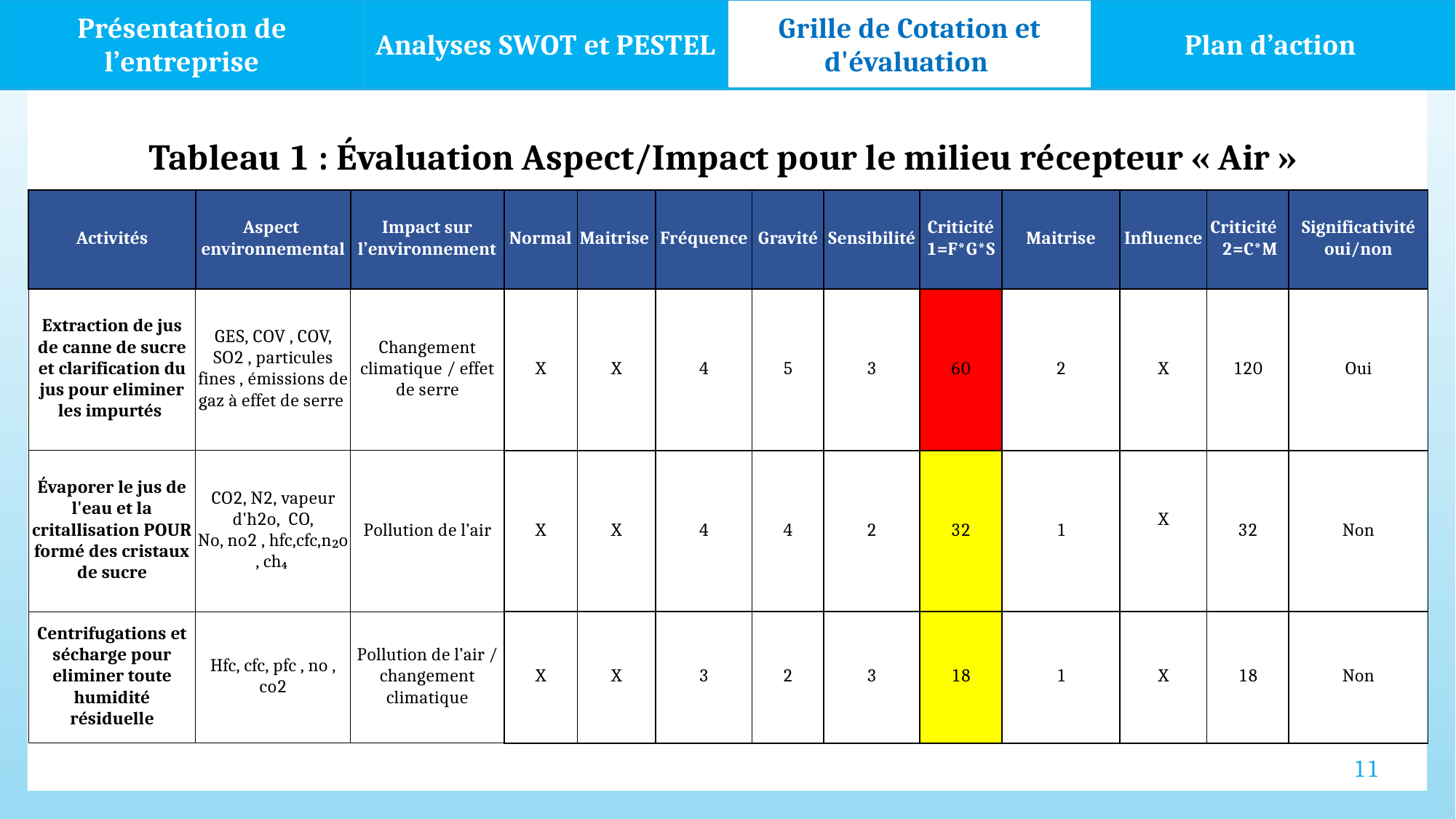

| Présentation de l’entreprise | Analyses SWOT et PESTEL | Grille de Cotation et d'évaluation | Plan d’action |
| --- | --- | --- | --- |
Tableau 1 : Évaluation Aspect/Impact pour le milieu récepteur « Air »
| Activités | Aspect environnemental | Impact sur l’environnement | Normal | Maitrise | Fréquence | Gravité | Sensibilité | Criticité 1=F\*G\*S | Maitrise | Influence | Criticité 2=C\*M | Significativité oui/non |
| --- | --- | --- | --- | --- | --- | --- | --- | --- | --- | --- | --- | --- |
| Extraction de jus de canne de sucre et clarification du jus pour eliminer les impurtés | GES, COV , COV, SO2 , particules fines , émissions de gaz à effet de serre | Changement climatique / effet de serre | X | X | 4 | 5 | 3 | 60 | 2 | X | 120 | Oui |
| Évaporer le jus de l'eau et la critallisation POUR formé des cristaux de sucre | CO2, N2, vapeur d'h2o, CO, No, no2 , hfc,cfc,n₂o , ch₄ | Pollution de l’air | X | X | 4 | 4 | 2 | 32 | 1 | X | 32 | Non |
| Centrifugations et sécharge pour eliminer toute humidité résiduelle | Hfc, cfc, pfc , no , co2 | Pollution de l’air / changement climatique | X | X | 3 | 2 | 3 | 18 | 1 | X | 18 | Non |
11